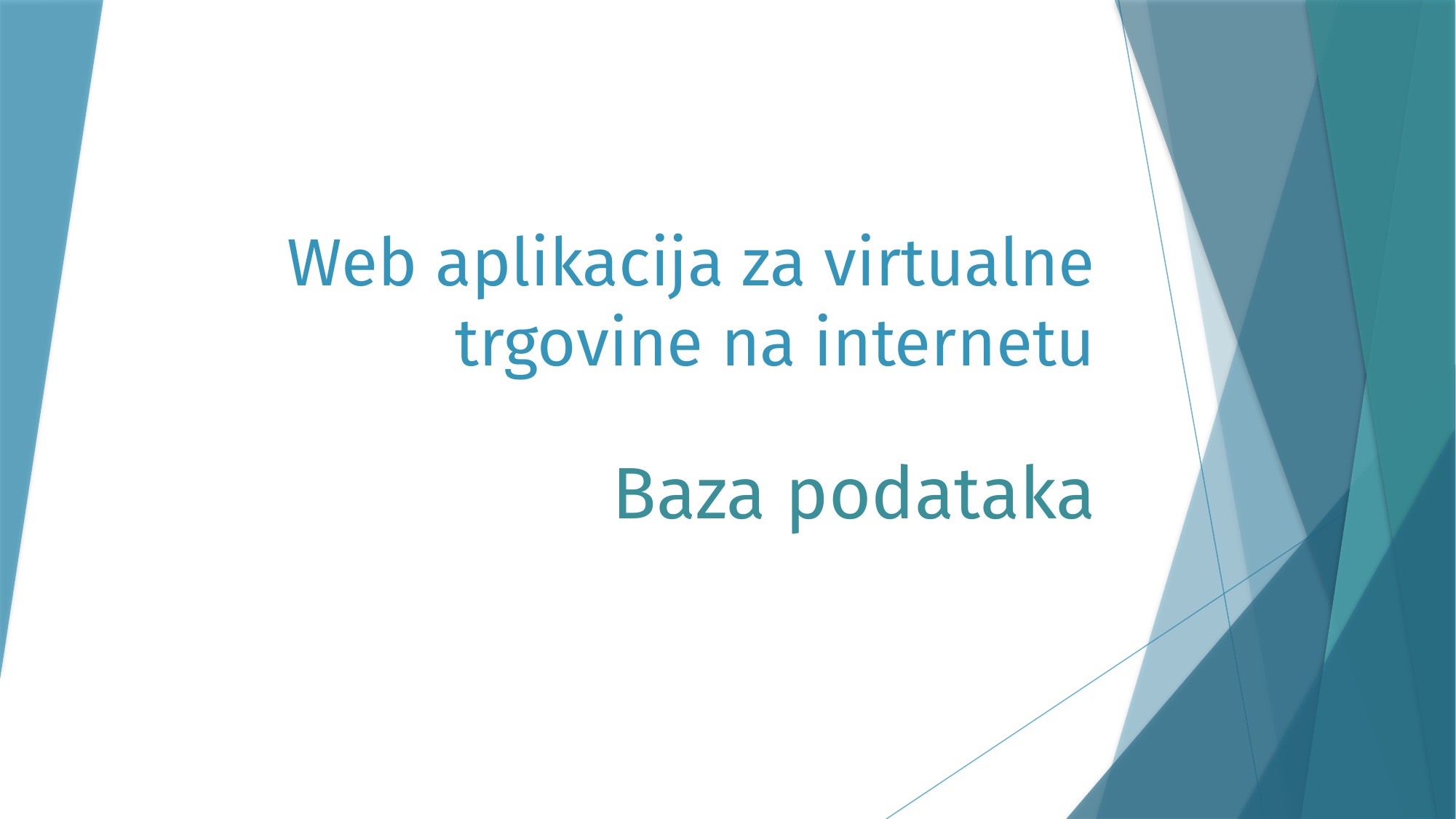

# Web aplikacija za virtualne trgovine na internetu
Baza podataka